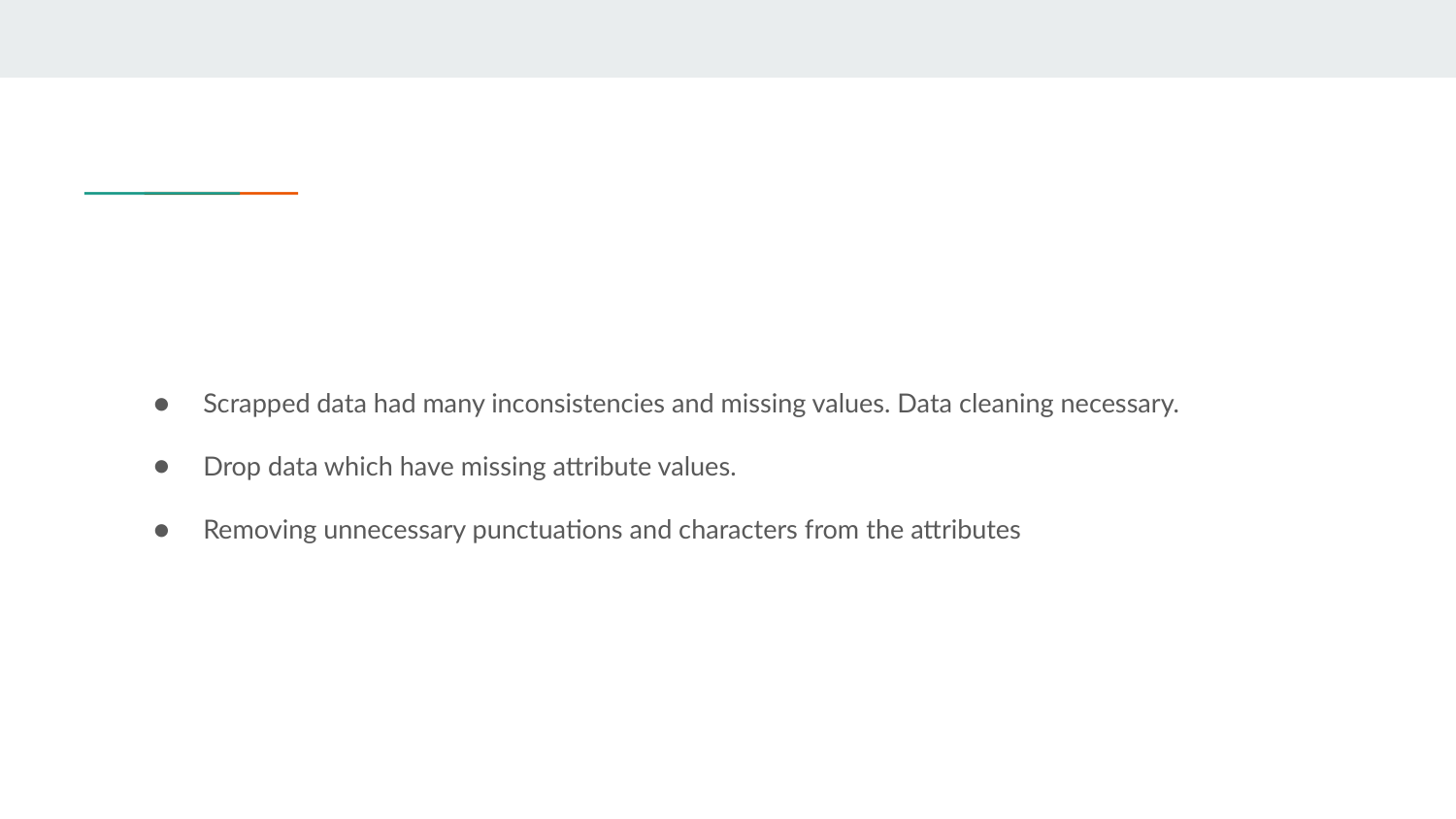

Scrapped data had many inconsistencies and missing values. Data cleaning necessary.
Drop data which have missing attribute values.
Removing unnecessary punctuations and characters from the attributes